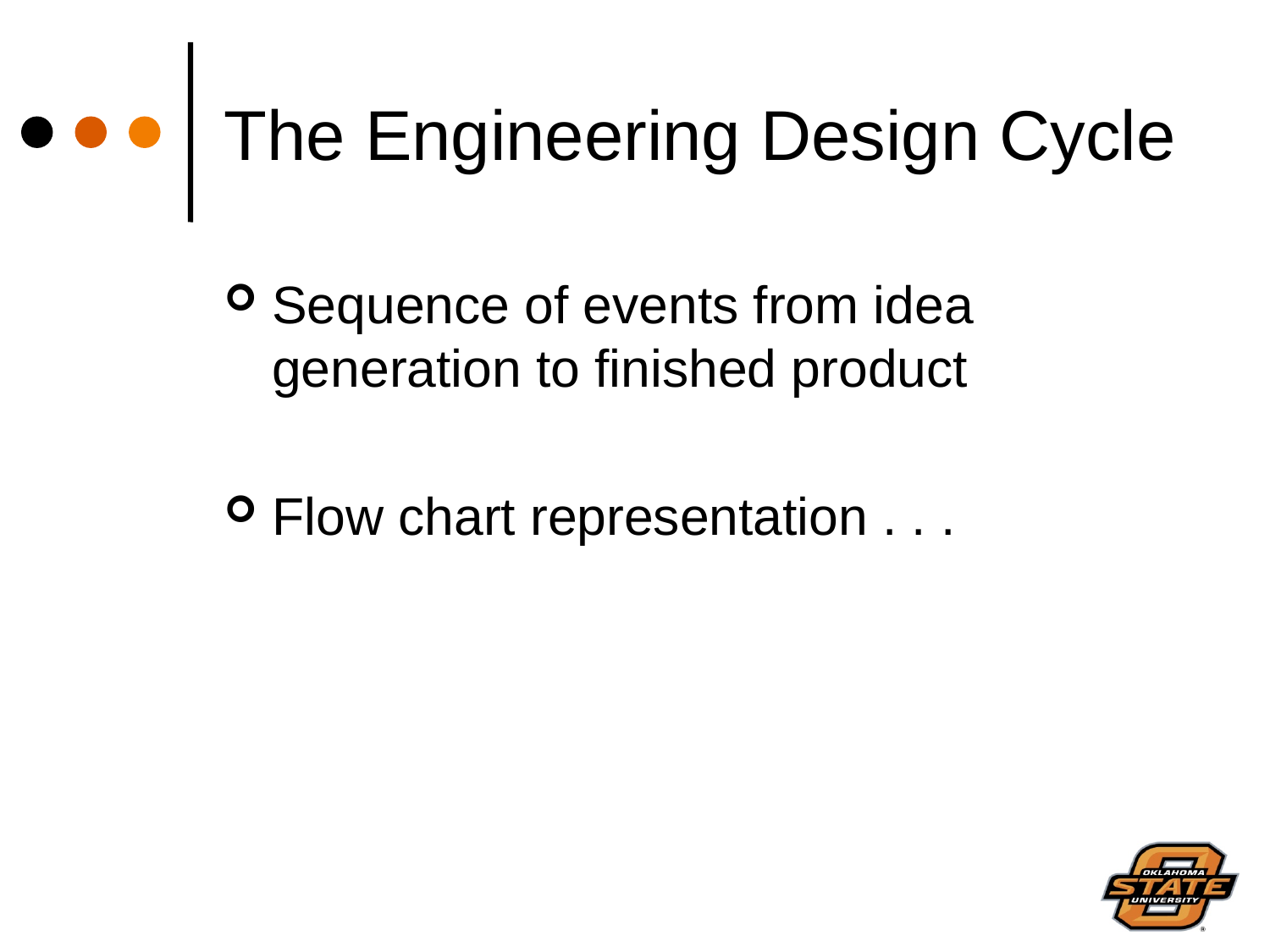

# The Engineering Design Cycle
Sequence of events from idea generation to finished product

Flow chart representation . . .